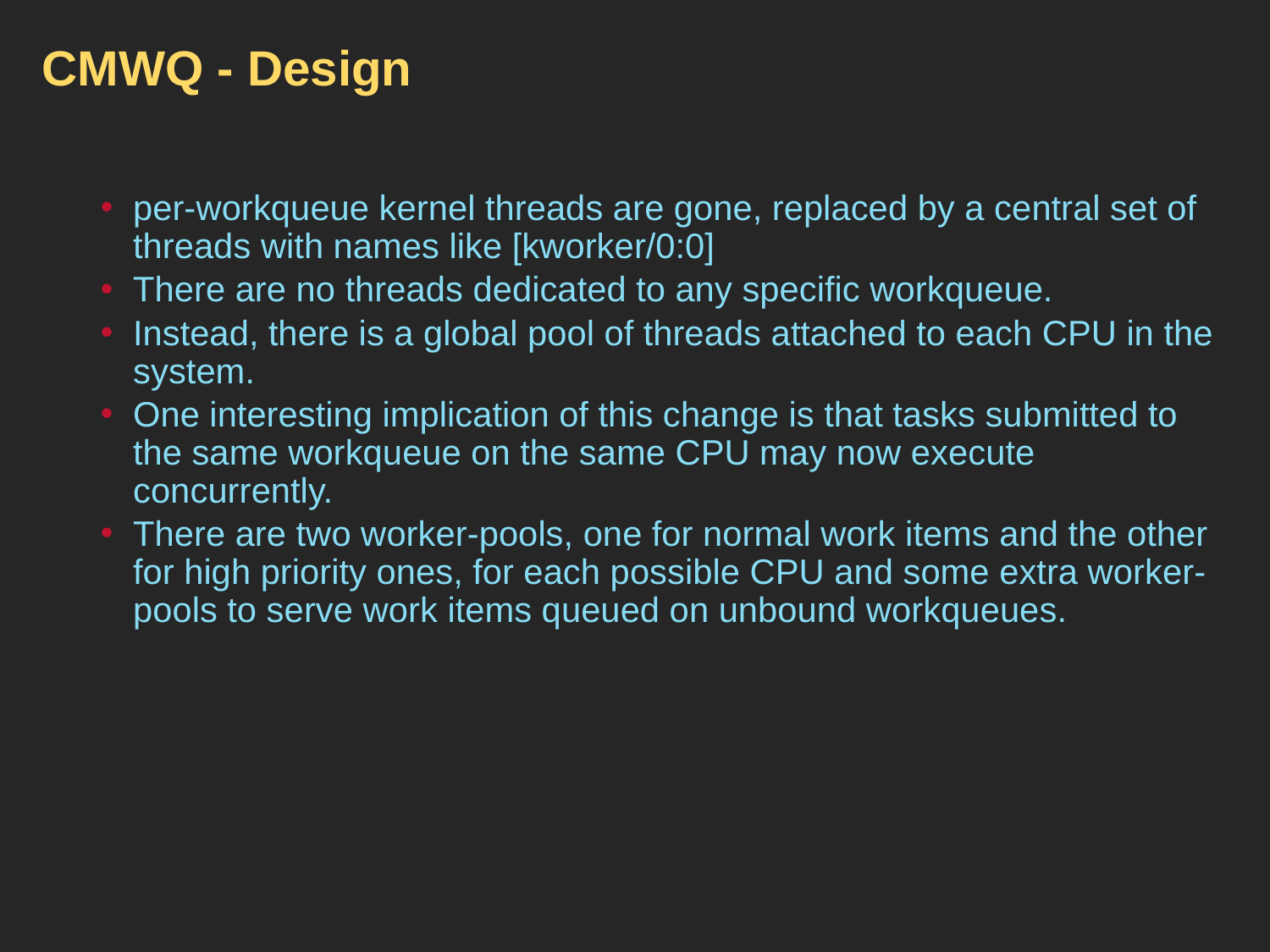

# CMWQ - Design
per-workqueue kernel threads are gone, replaced by a central set of threads with names like [kworker/0:0]
There are no threads dedicated to any specific workqueue.
Instead, there is a global pool of threads attached to each CPU in the system.
One interesting implication of this change is that tasks submitted to the same workqueue on the same CPU may now execute concurrently.
There are two worker-pools, one for normal work items and the other for high priority ones, for each possible CPU and some extra worker-pools to serve work items queued on unbound workqueues.